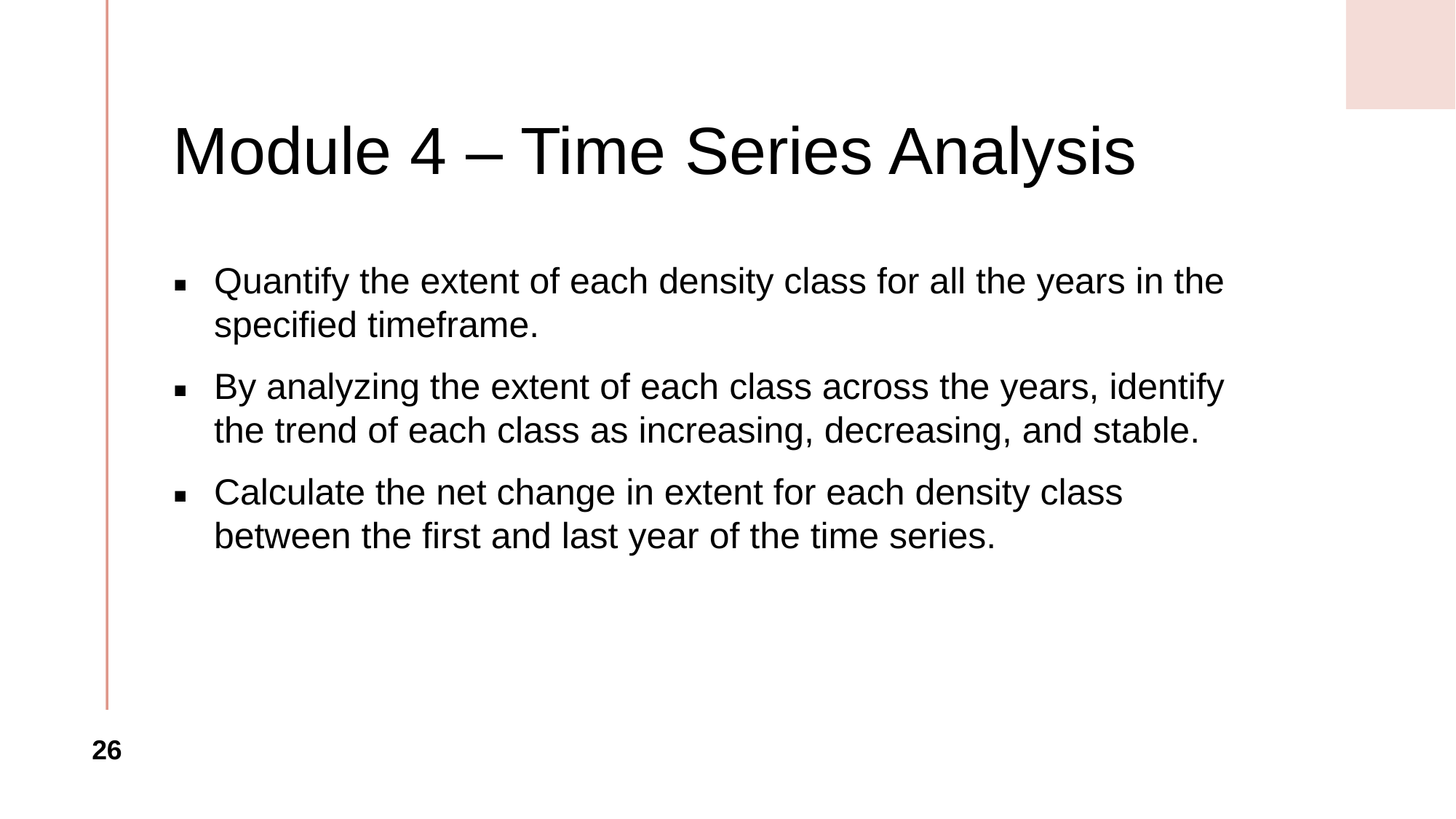

# Module 4 – Time Series Analysis
Quantify the extent of each density class for all the years in the specified timeframe.
By analyzing the extent of each class across the years, identify the trend of each class as increasing, decreasing, and stable.
Calculate the net change in extent for each density class between the first and last year of the time series.
26